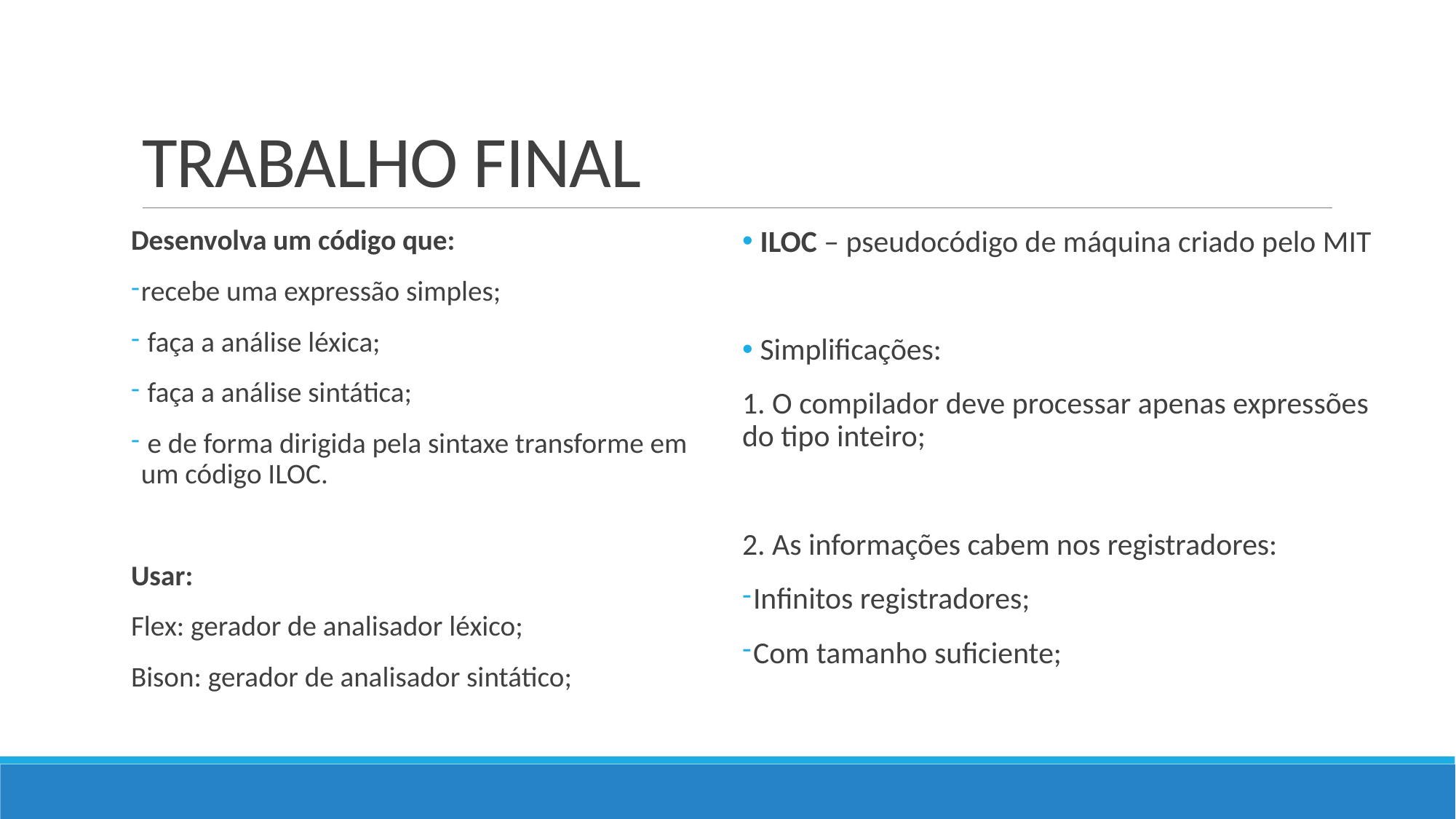

# TRABALHO FINAL
Desenvolva um código que:
recebe uma expressão simples;
 faça a análise léxica;
 faça a análise sintática;
 e de forma dirigida pela sintaxe transforme em um código ILOC.

Usar:
Flex: gerador de analisador léxico;
Bison: gerador de analisador sintático;

 ILOC – pseudocódigo de máquina criado pelo MIT

 Simplificações:
1. O compilador deve processar apenas expressões do tipo inteiro;

2. As informações cabem nos registradores:
Infinitos registradores;
Com tamanho suficiente;